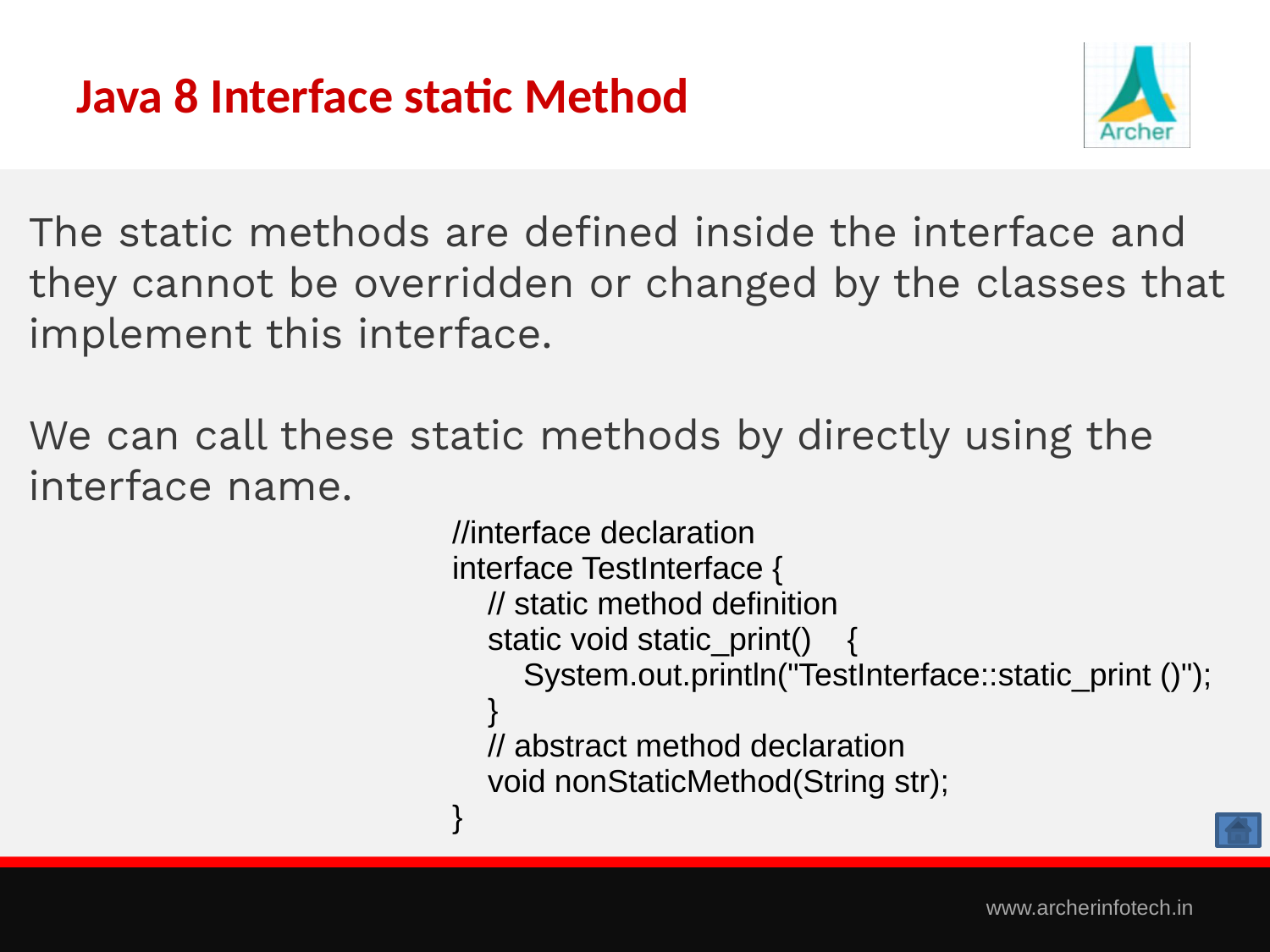

# Java 8 Interface static Method

The static methods are defined inside the interface and they cannot be overridden or changed by the classes that implement this interface.

We can call these static methods by directly using the interface name.

| //interface declaration interface TestInterface {     // static method definition     static void static\_print()    {         System.out.println("TestInterface::static\_print ()");     }     // abstract method declaration     void nonStaticMethod(String str); } |
| --- |